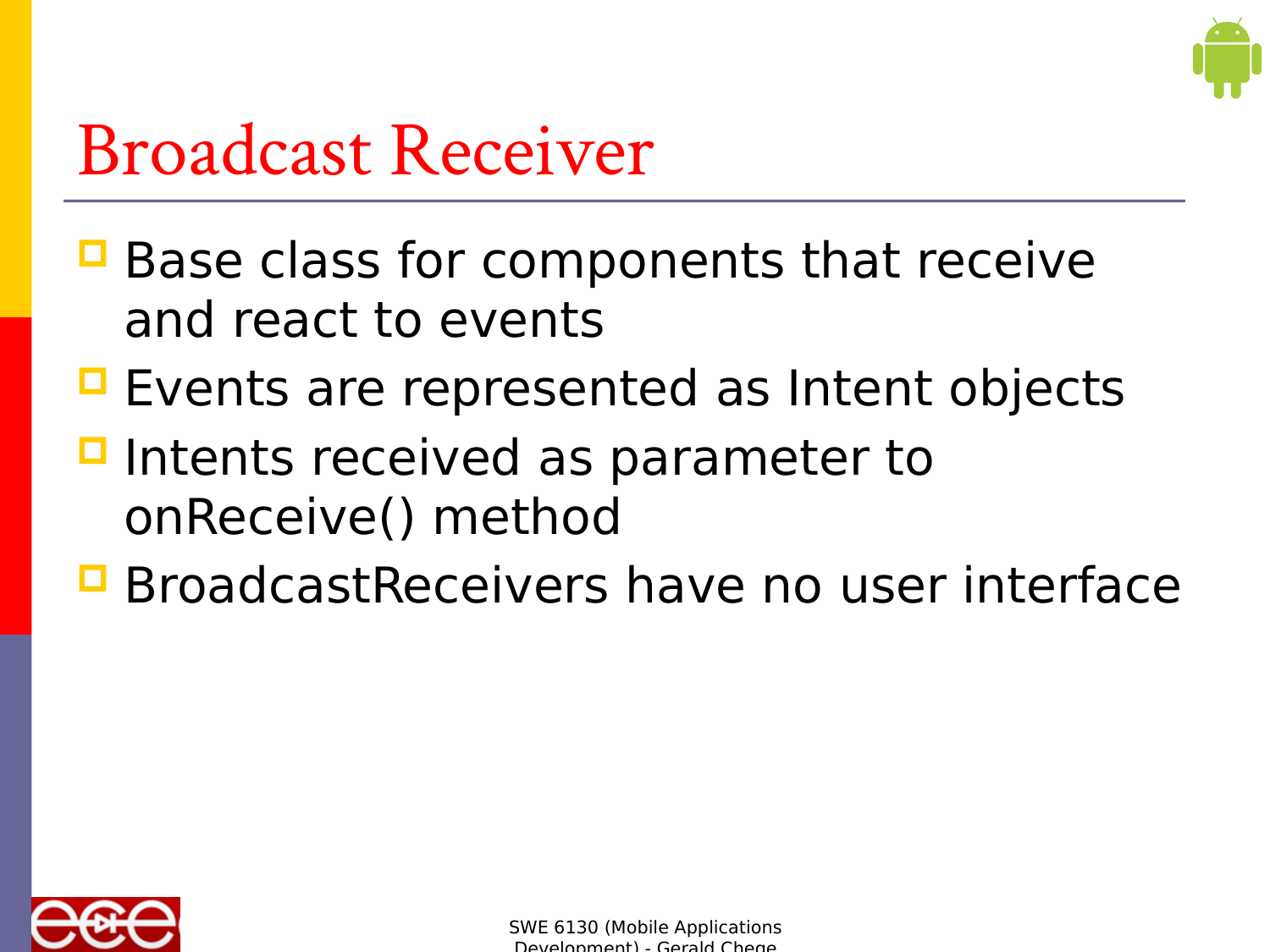

# Broadcast Receiver
Base class for components that receive and react to events
Events are represented as Intent objects
Intents received as parameter to onReceive() method
BroadcastReceivers have no user interface

SWE 6130 (Mobile Applications Development) - Gerald Chege